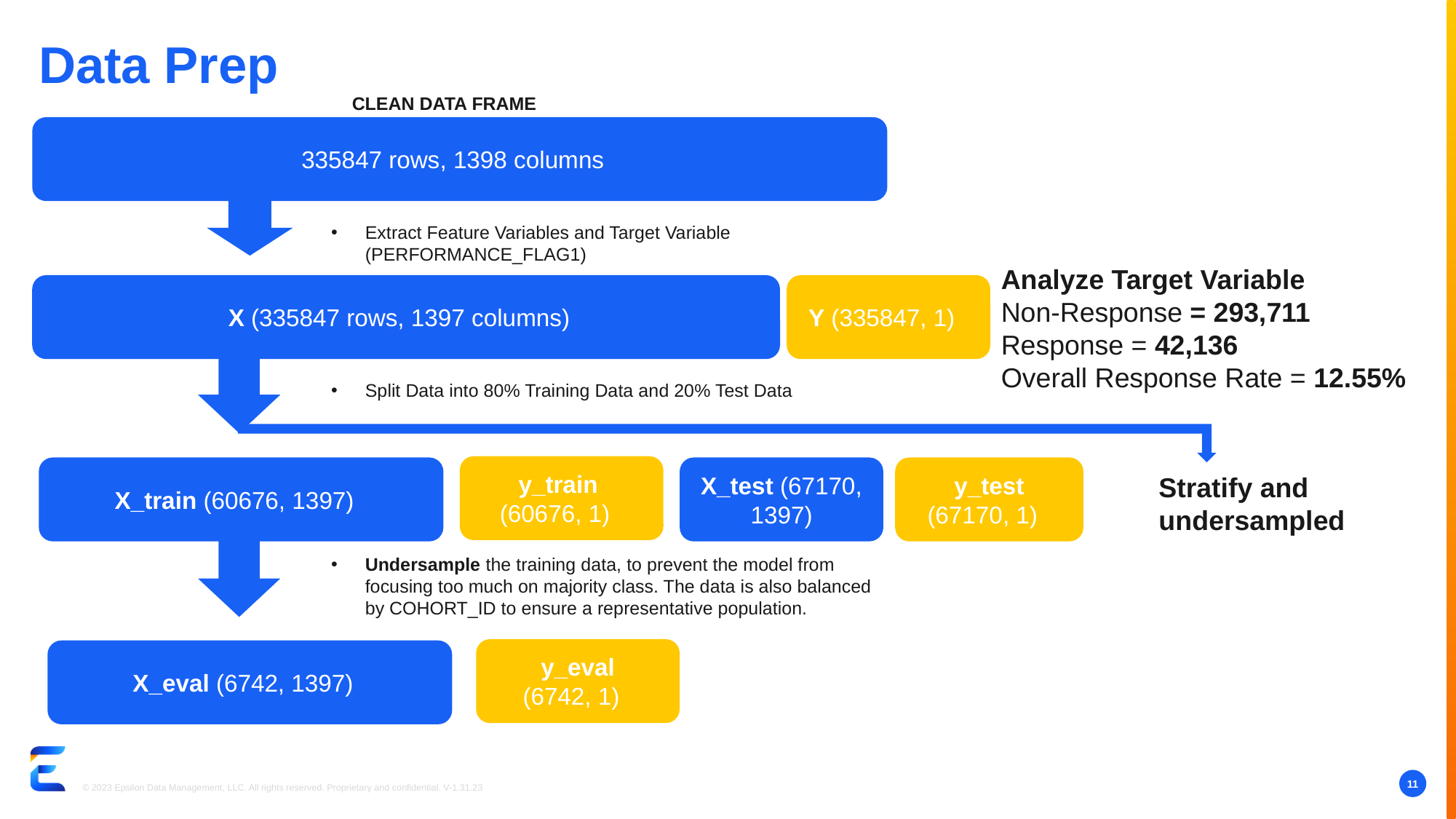

# Data Prep
CLEAN DATA FRAME
335847 rows, 1398 columns

Extract Feature Variables and Target Variable (PERFORMANCE_FLAG1)
Analyze Target Variable
Non-Response = 293,711
Response = 42,136
Overall Response Rate = 12.55%
Y (335847, 1)
X (335847 rows, 1397 columns)

Split Data into 80% Training Data and 20% Test Data

y_train
(60676, 1)
X_test (67170, 1397)
y_test
(67170, 1)
X_train (60676, 1397)
Stratify and undersampled

Undersample the training data, to prevent the model from focusing too much on majority class. The data is also balanced by COHORT_ID to ensure a representative population.
y_eval
(6742, 1)
X_eval (6742, 1397)